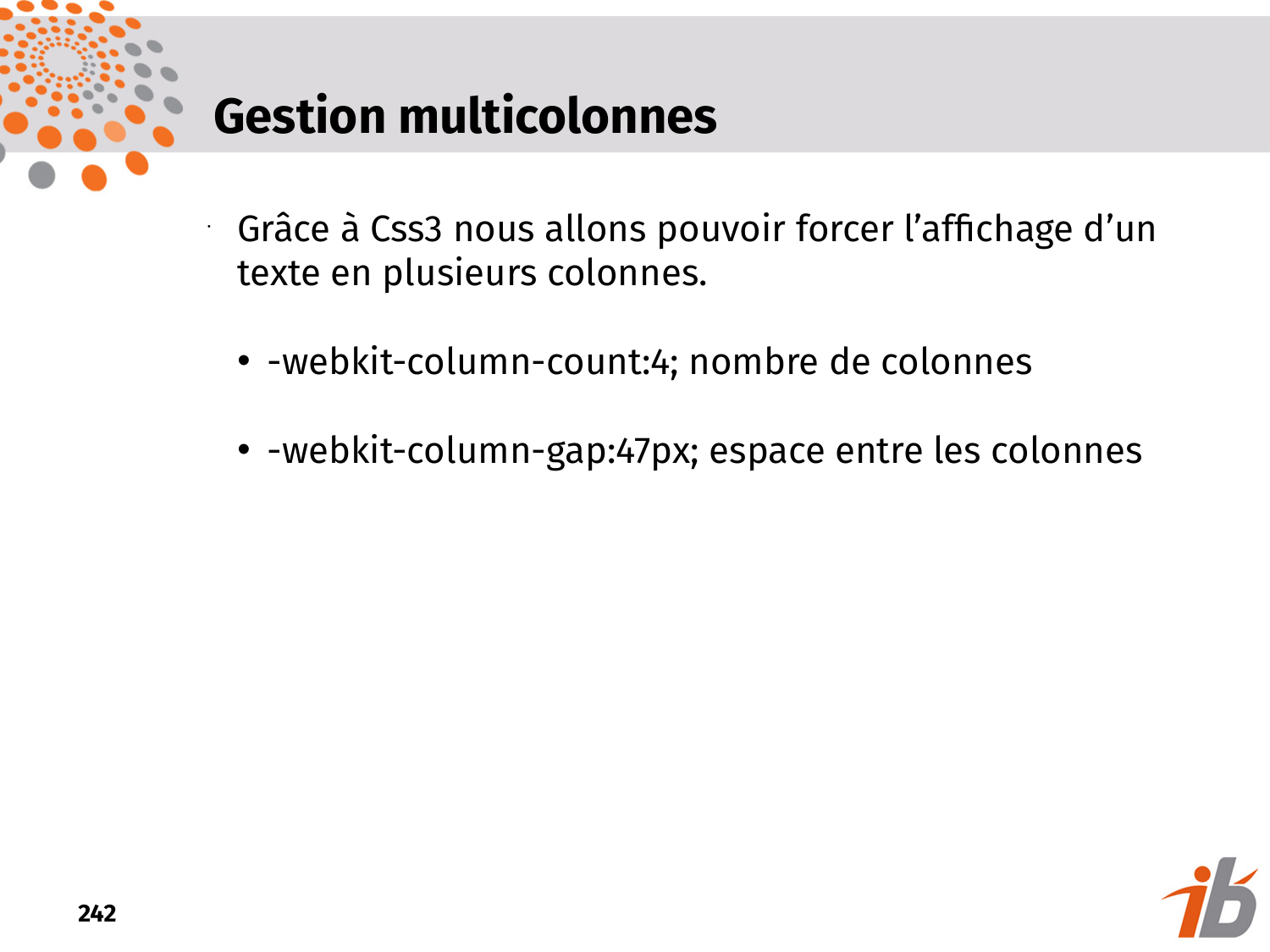

Gestion multicolonnes
Grâce à Css3 nous allons pouvoir forcer l’affichage d’un texte en plusieurs colonnes.

-webkit-column-count:4; nombre de colonnes

-webkit-column-gap:47px; espace entre les colonnes

242